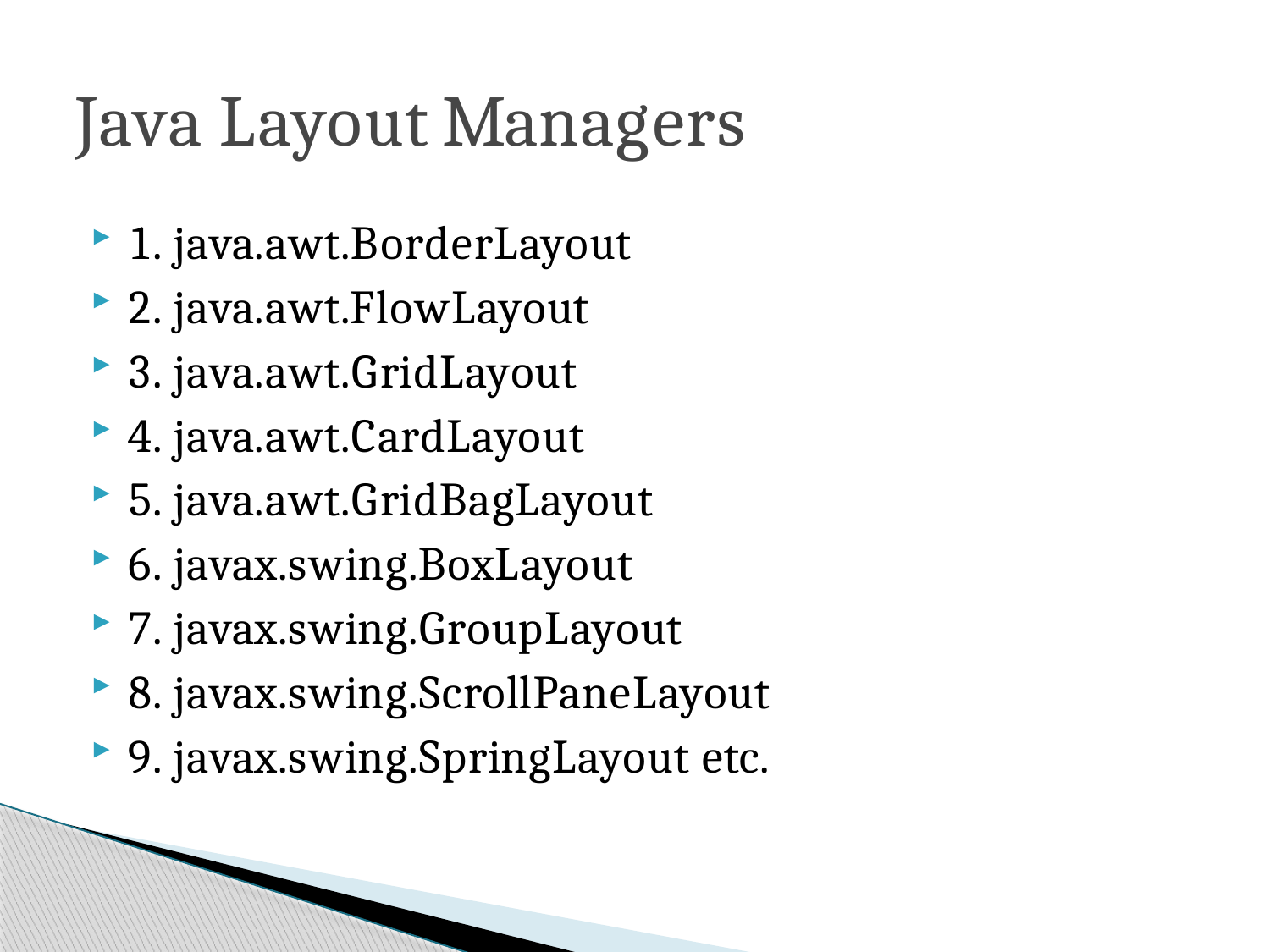

# Java Layout Managers
1. java.awt.BorderLayout
2. java.awt.FlowLayout
3. java.awt.GridLayout
4. java.awt.CardLayout
5. java.awt.GridBagLayout
6. javax.swing.BoxLayout
7. javax.swing.GroupLayout
8. javax.swing.ScrollPaneLayout
9. javax.swing.SpringLayout etc.